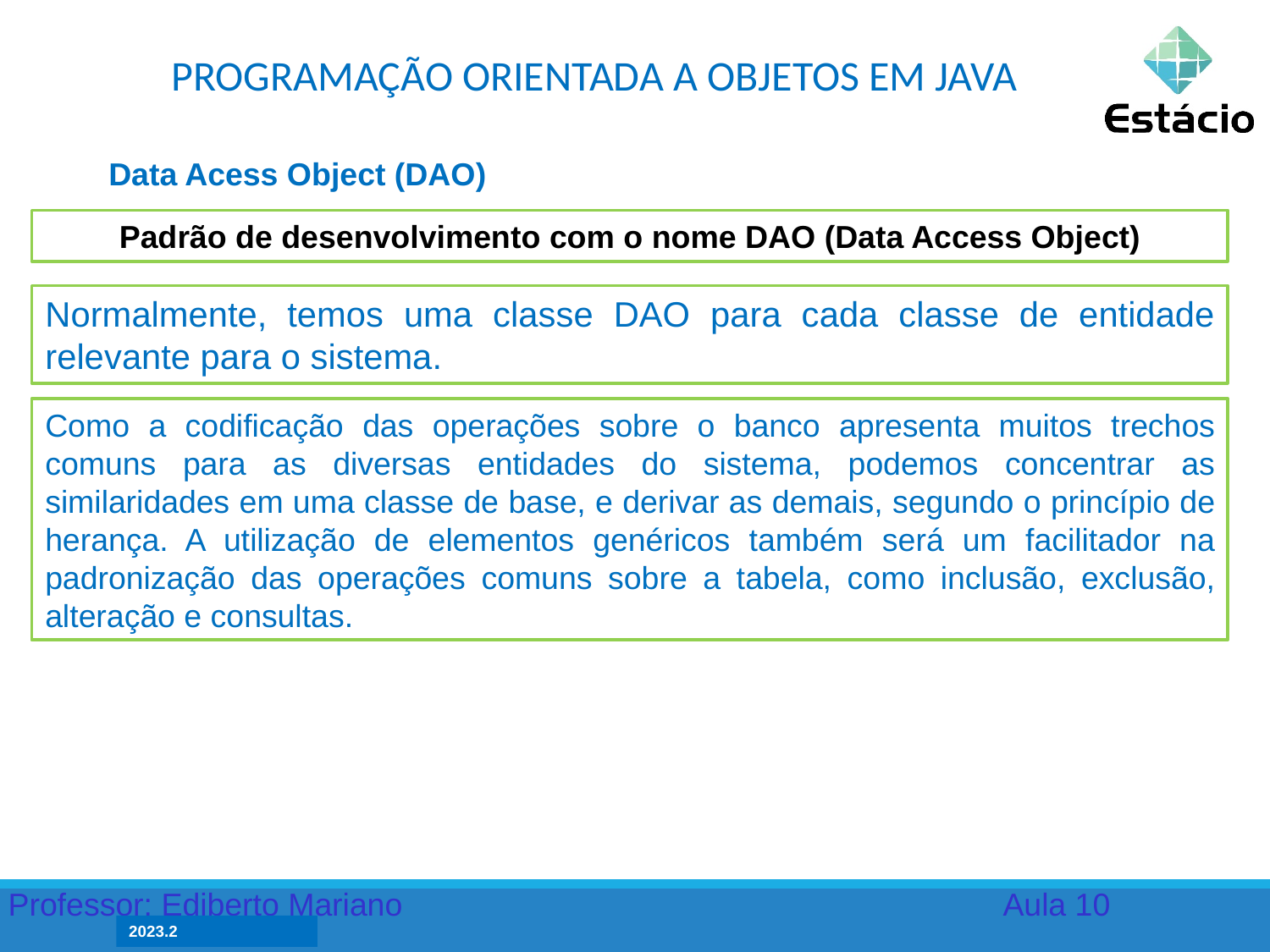

PROGRAMAÇÃO ORIENTADA A OBJETOS EM JAVA
Data Acess Object (DAO)
Padrão de desenvolvimento com o nome DAO (Data Access Object)
Normalmente, temos uma classe DAO para cada classe de entidade relevante para o sistema.
Como a codificação das operações sobre o banco apresenta muitos trechos comuns para as diversas entidades do sistema, podemos concentrar as similaridades em uma classe de base, e derivar as demais, segundo o princípio de herança. A utilização de elementos genéricos também será um facilitador na padronização das operações comuns sobre a tabela, como inclusão, exclusão, alteração e consultas.